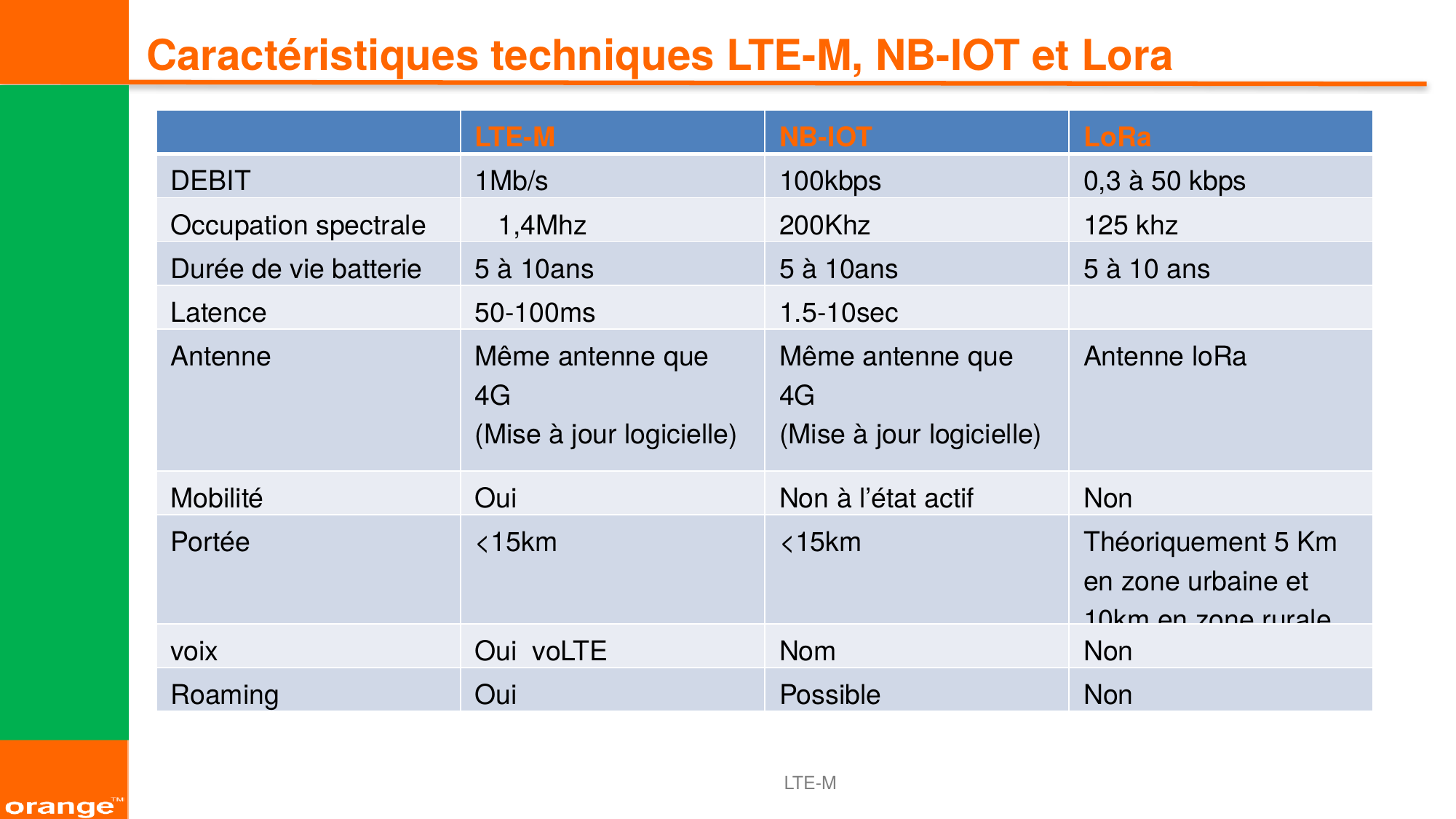

Caractéristiques techniques LTE-M, NB-IOT et Lora

|  | LTE-M | NB-IOT | LoRa |
| --- | --- | --- | --- |
| DEBIT | 1Mb/s | 100kbps | 0,3 à 50 kbps |
| Occupation spectrale | 1,4Mhz | 200Khz | 125 khz |
| Durée de vie batterie | 5 à 10ans | 5 à 10ans | 5 à 10 ans |
| Latence | 50-100ms | 1.5-10sec |  |
| Antenne | Même antenne que 4G (Mise à jour logicielle) | Même antenne que 4G (Mise à jour logicielle) | Antenne loRa |
| Mobilité | Oui | Non à l’état actif | Non |
| Portée | <15km | <15km | Théoriquement 5 Km en zone urbaine et 10km en zone rurale |
| voix | Oui voLTE | Nom | Non |
| Roaming | Oui | Possible | Non |

LTE-M